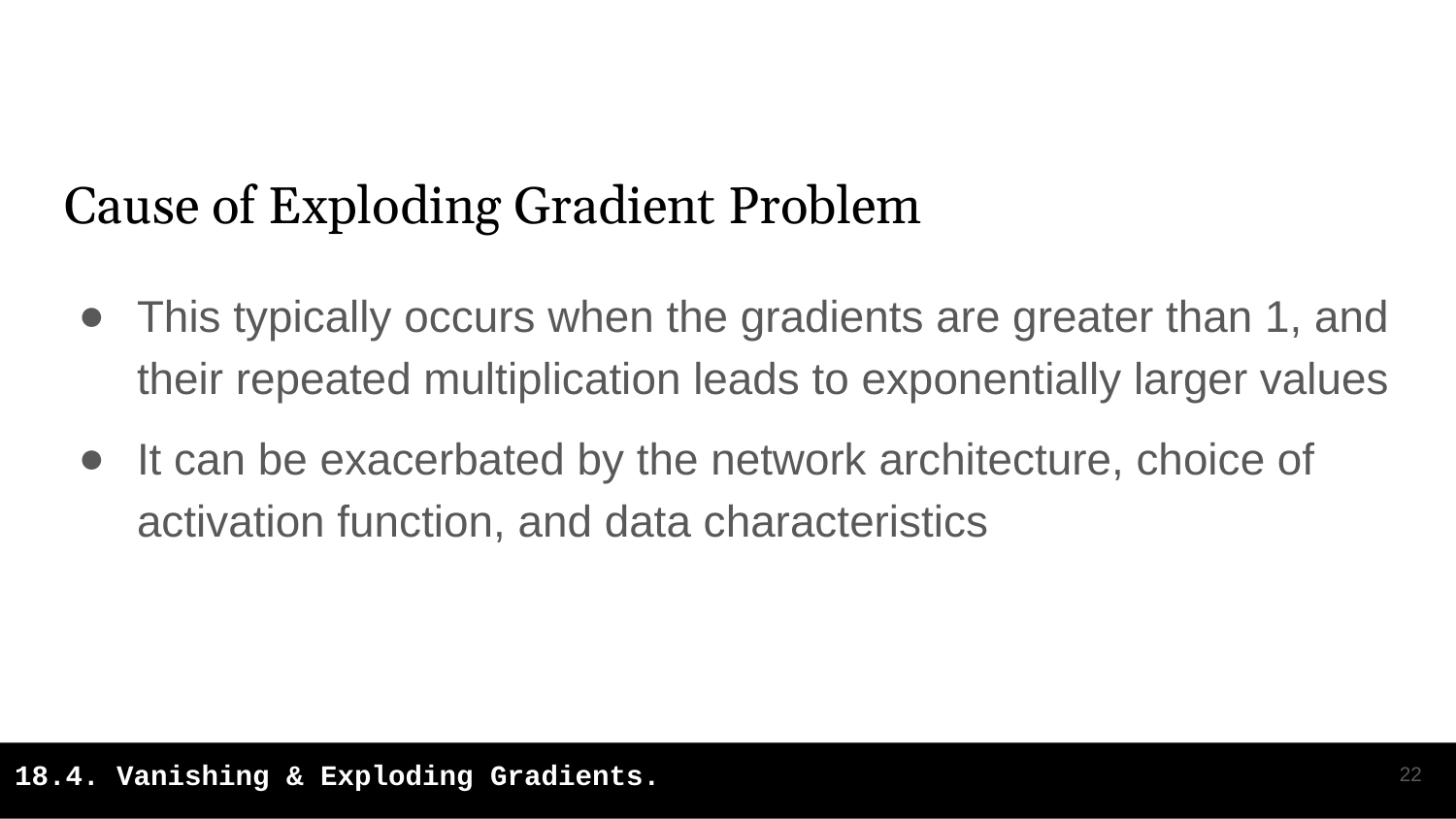

# Cause of Exploding Gradient Problem
This typically occurs when the gradients are greater than 1, and their repeated multiplication leads to exponentially larger values
It can be exacerbated by the network architecture, choice of activation function, and data characteristics
22
18.4. Vanishing & Exploding Gradients.